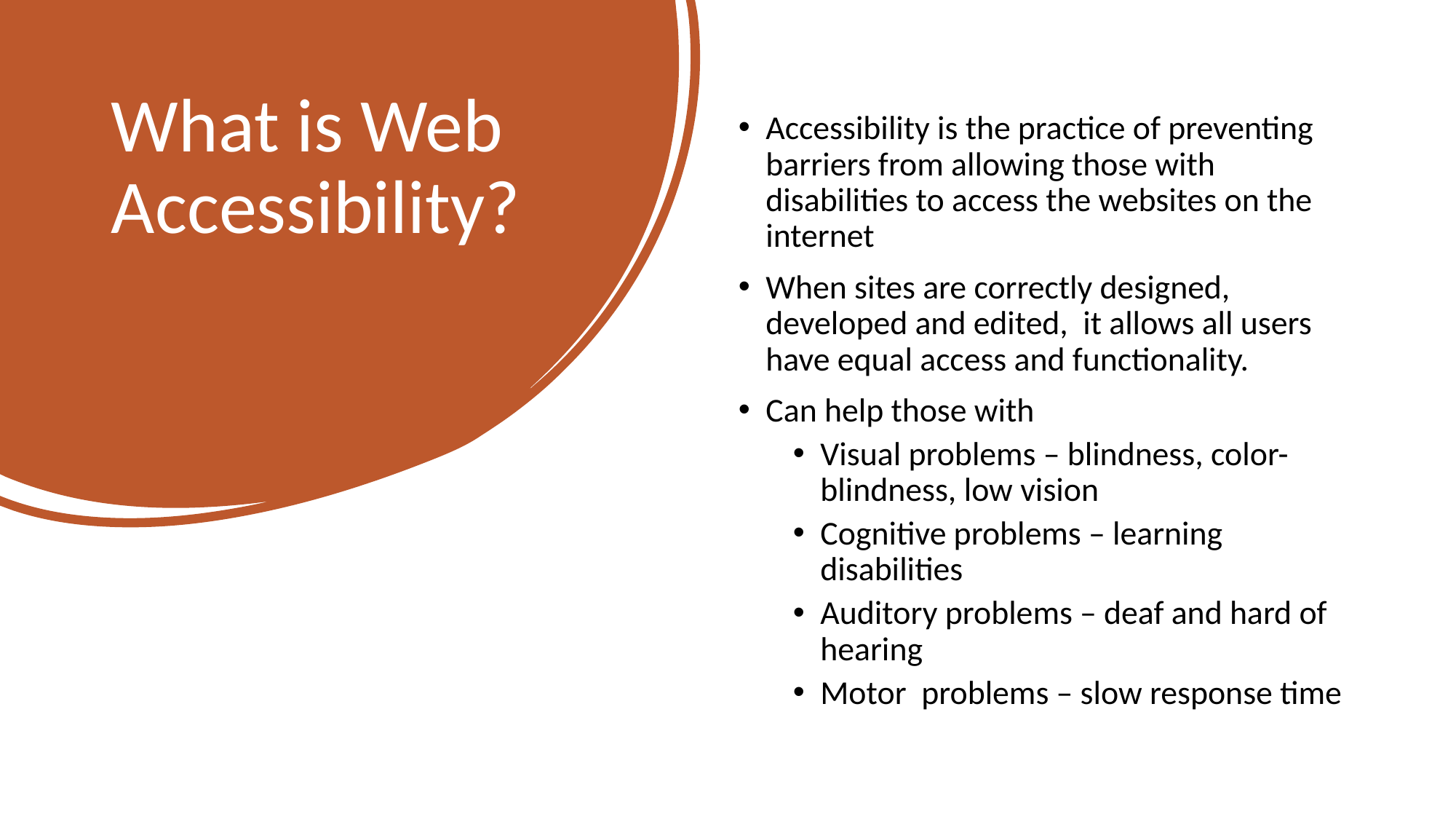

# What is Web Accessibility?
Accessibility is the practice of preventing barriers from allowing those with disabilities to access the websites on the internet
When sites are correctly designed, developed and edited,  it allows all users have equal access and functionality.
Can help those with
Visual problems – blindness, color-blindness, low vision
Cognitive problems – learning disabilities
Auditory problems – deaf and hard of hearing
Motor  problems – slow response time